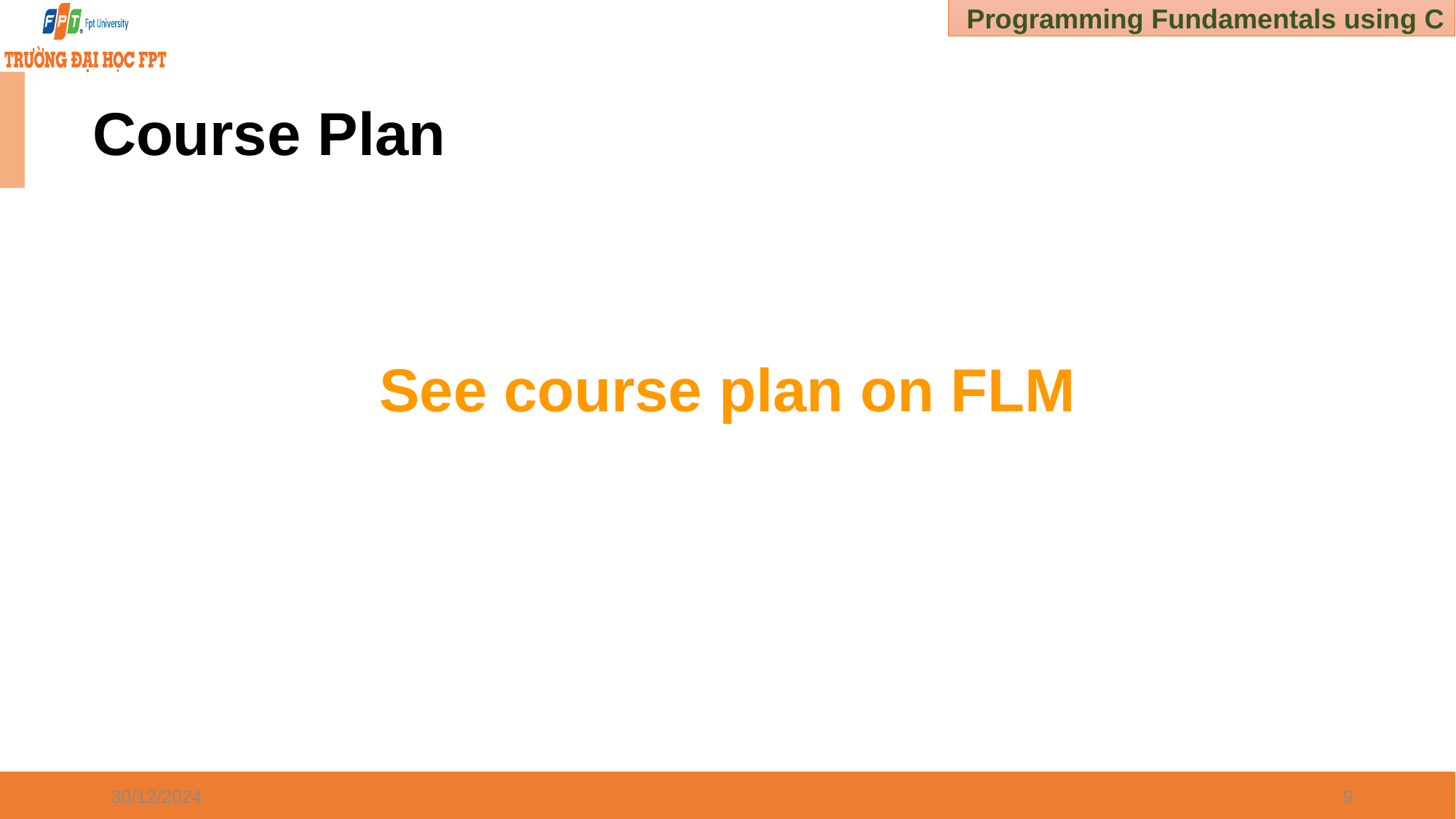

# Course Plan
See course plan on FLM
30/12/2024
9